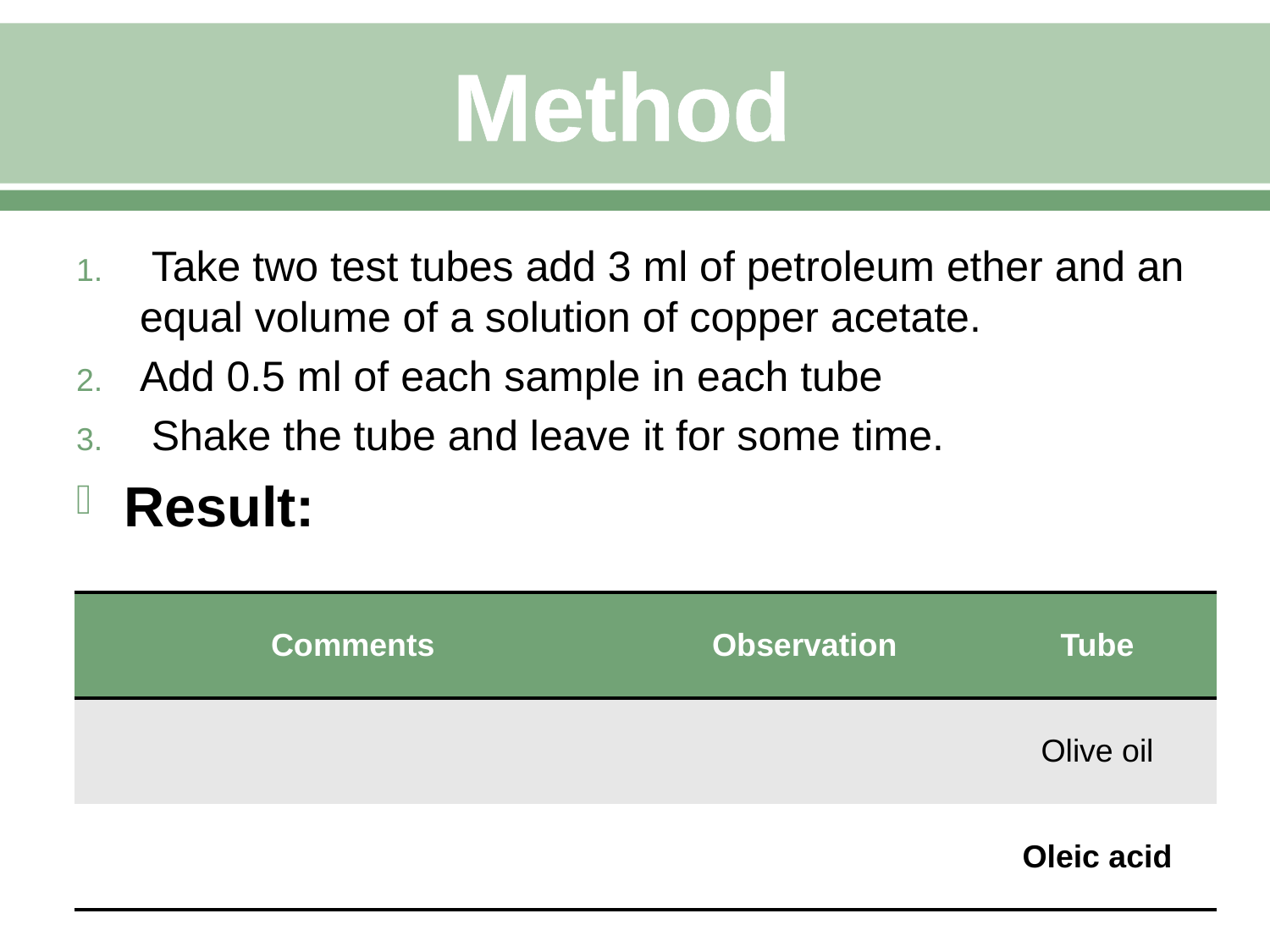

# Method
 Take two test tubes add 3 ml of petroleum ether and an equal volume of a solution of copper acetate.
Add 0.5 ml of each sample in each tube
 Shake the tube and leave it for some time.
Result:
| Comments | Observation | Tube |
| --- | --- | --- |
|  |  | Olive oil |
|  |  | Oleic acid |